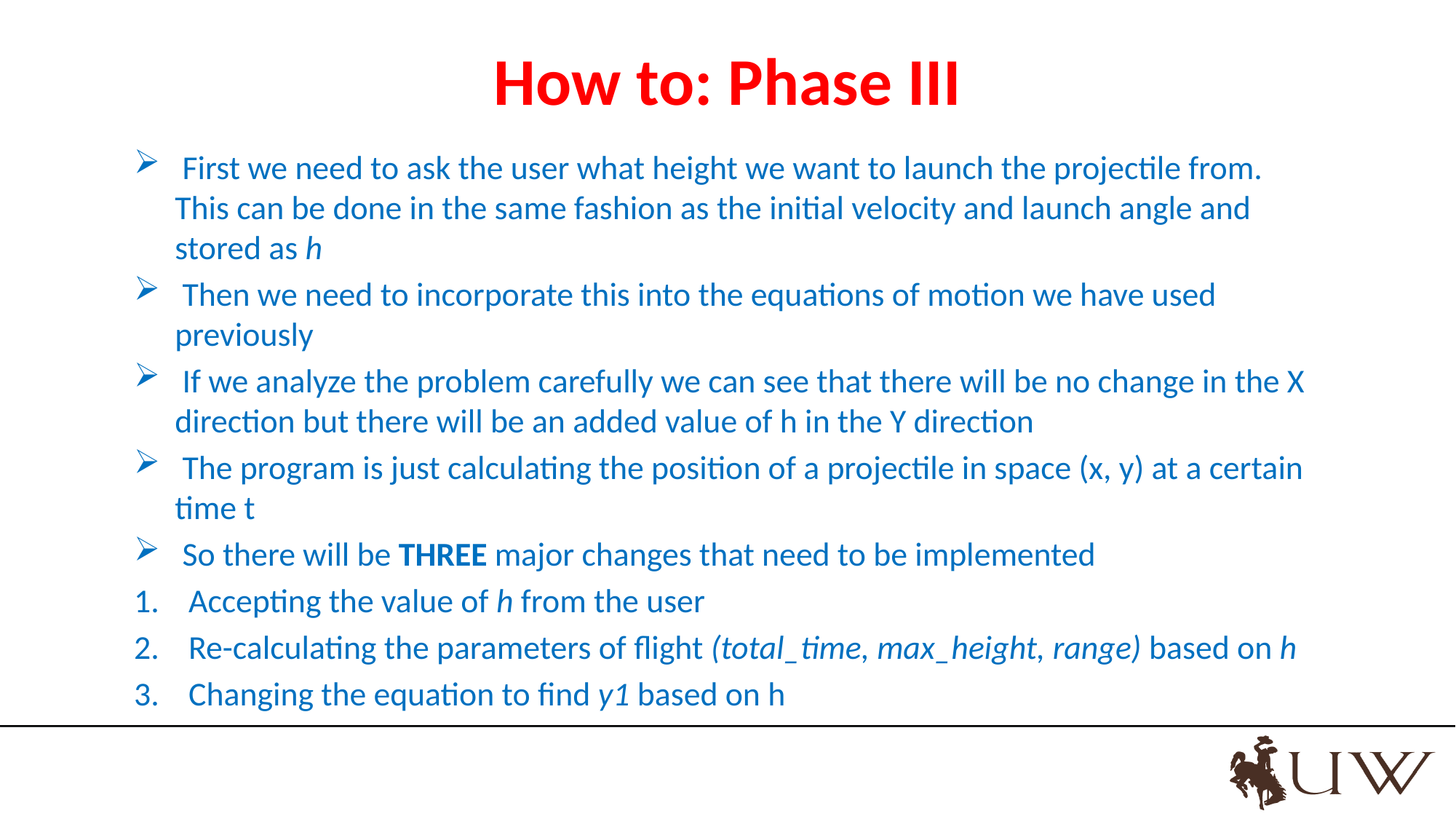

# How to: Phase III
 First we need to ask the user what height we want to launch the projectile from. This can be done in the same fashion as the initial velocity and launch angle and stored as h
 Then we need to incorporate this into the equations of motion we have used previously
 If we analyze the problem carefully we can see that there will be no change in the X direction but there will be an added value of h in the Y direction
 The program is just calculating the position of a projectile in space (x, y) at a certain time t
 So there will be THREE major changes that need to be implemented
Accepting the value of h from the user
Re-calculating the parameters of flight (total_time, max_height, range) based on h
Changing the equation to find y1 based on h